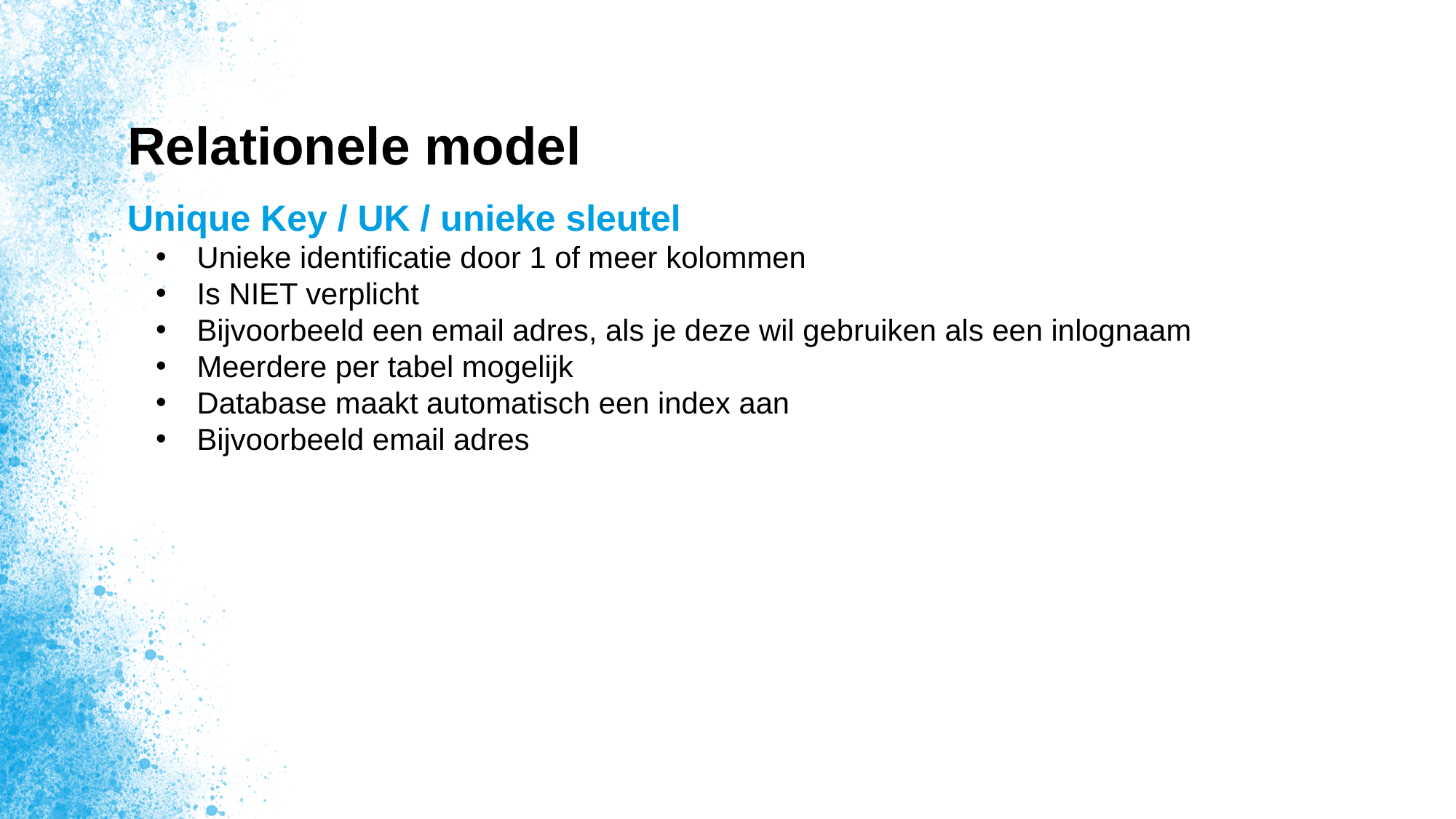

8
# Relationele model
Unique Key / UK / unieke sleutel
Unieke identificatie door 1 of meer kolommen
Is NIET verplicht
Bijvoorbeeld een email adres, als je deze wil gebruiken als een inlognaam
Meerdere per tabel mogelijk
Database maakt automatisch een index aan
Bijvoorbeeld email adres